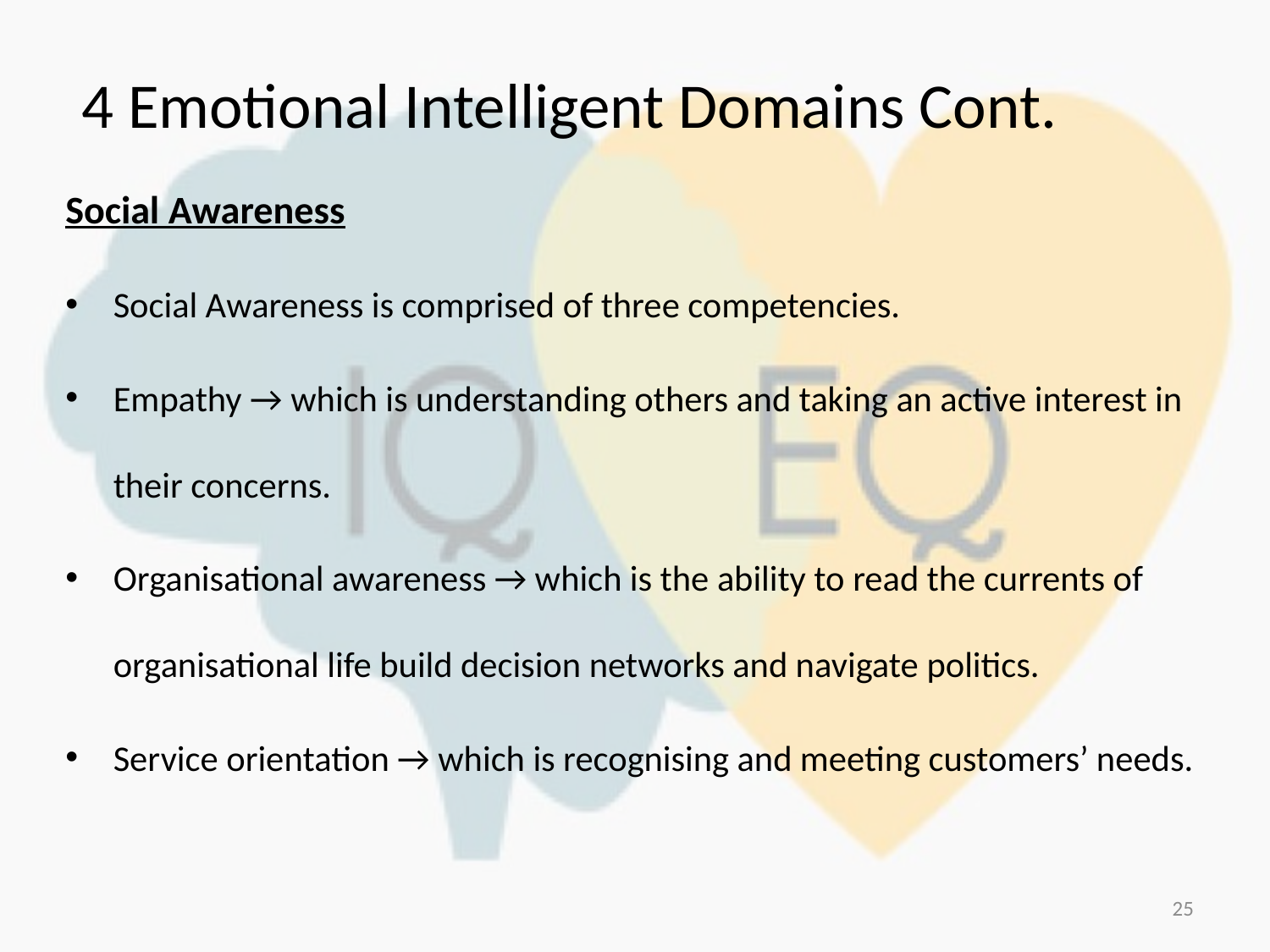

4 Emotional Intelligent Domains Cont.
Social Awareness
Social Awareness is comprised of three competencies.
Empathy → which is understanding others and taking an active interest in their concerns.
Organisational awareness → which is the ability to read the currents of organisational life build decision networks and navigate politics.
Service orientation → which is recognising and meeting customers’ needs.
25